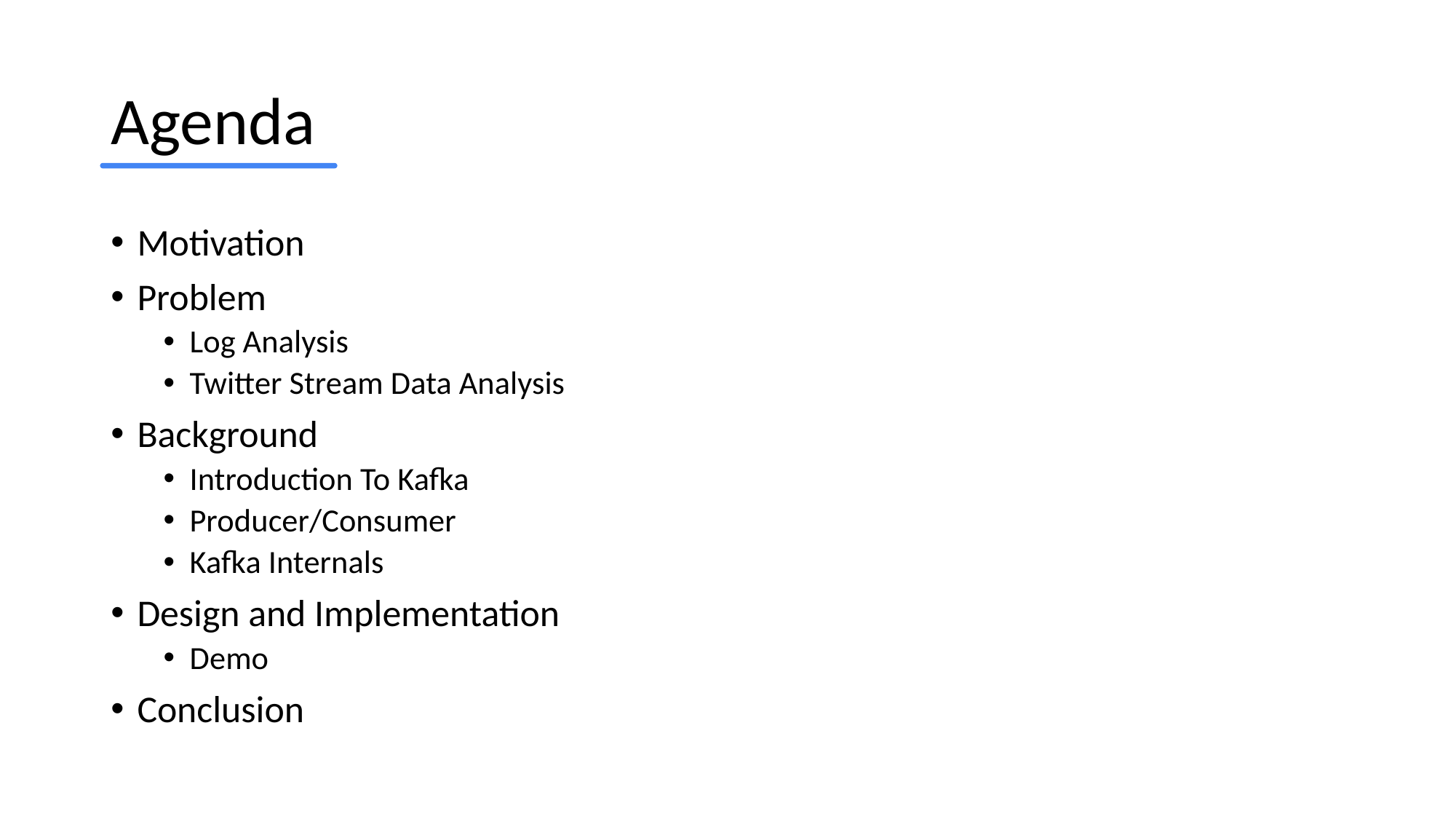

# Agenda

Motivation
Problem
Log Analysis
Twitter Stream Data Analysis
Background
Introduction To Kafka
Producer/Consumer
Kafka Internals
Design and Implementation
Demo
Conclusion